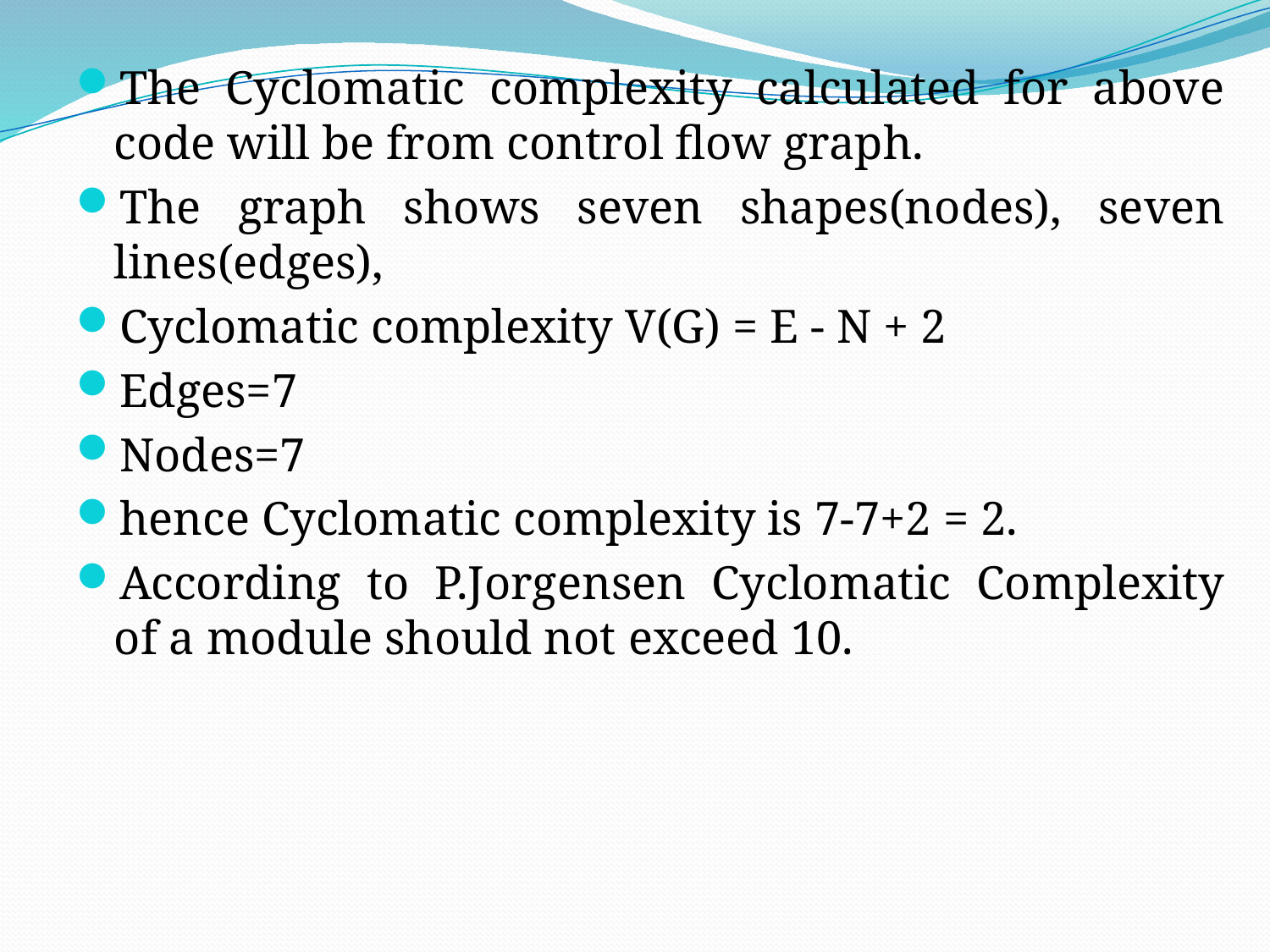

The Cyclomatic complexity calculated for above code will be from control flow graph.
The graph shows seven shapes(nodes), seven lines(edges),
Cyclomatic complexity V(G) = E - N + 2
Edges=7
Nodes=7
hence Cyclomatic complexity is 7-7+2 = 2.
According to P.Jorgensen Cyclomatic Complexity of a module should not exceed 10.